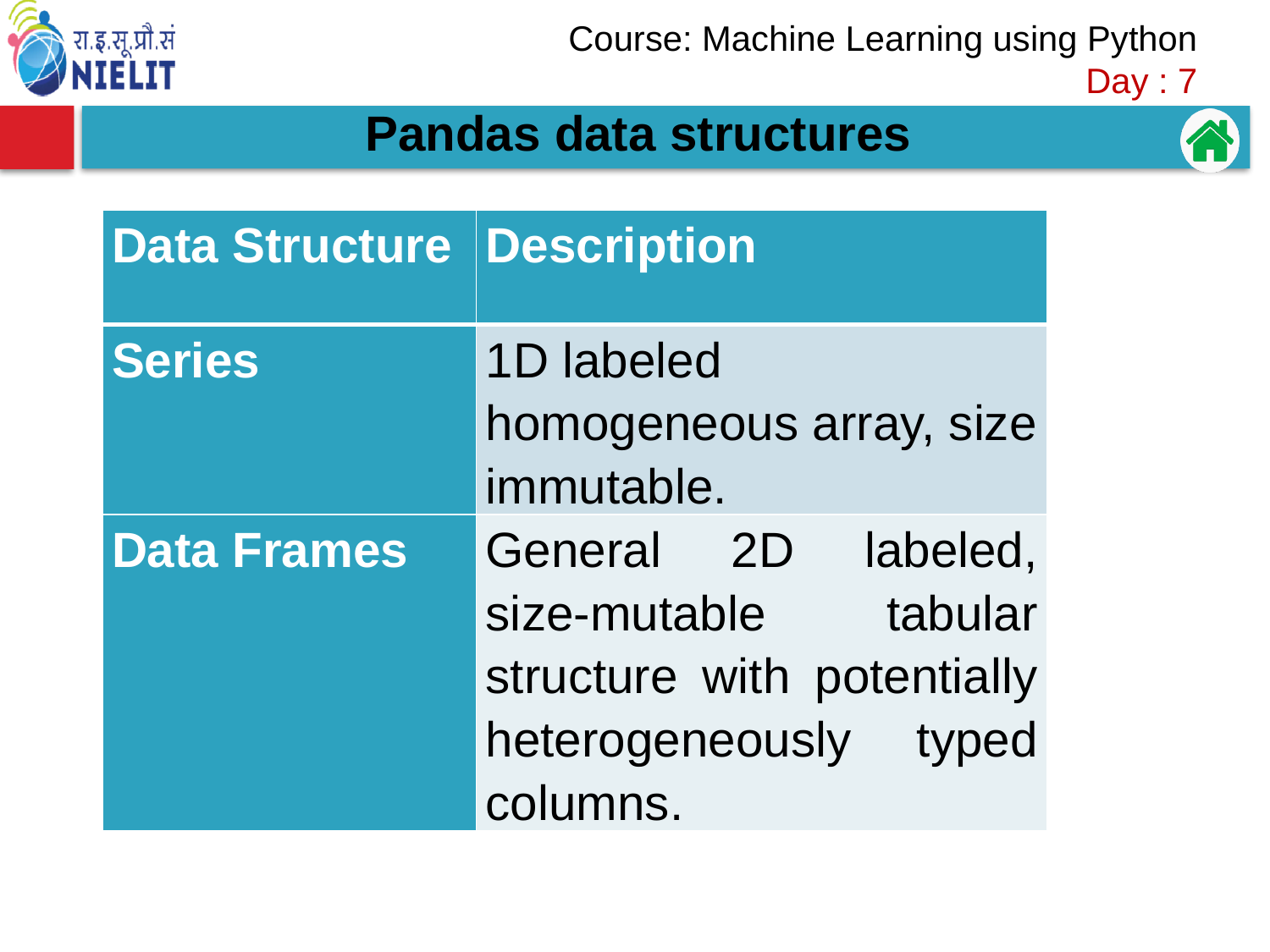

Pandas data structures

| Data Structure | Description |
| --- | --- |
| Series | 1D labeled homogeneous array, size immutable. |
| Data Frames | General 2D labeled, size-mutable tabular structure with potentially heterogeneously typed columns. |